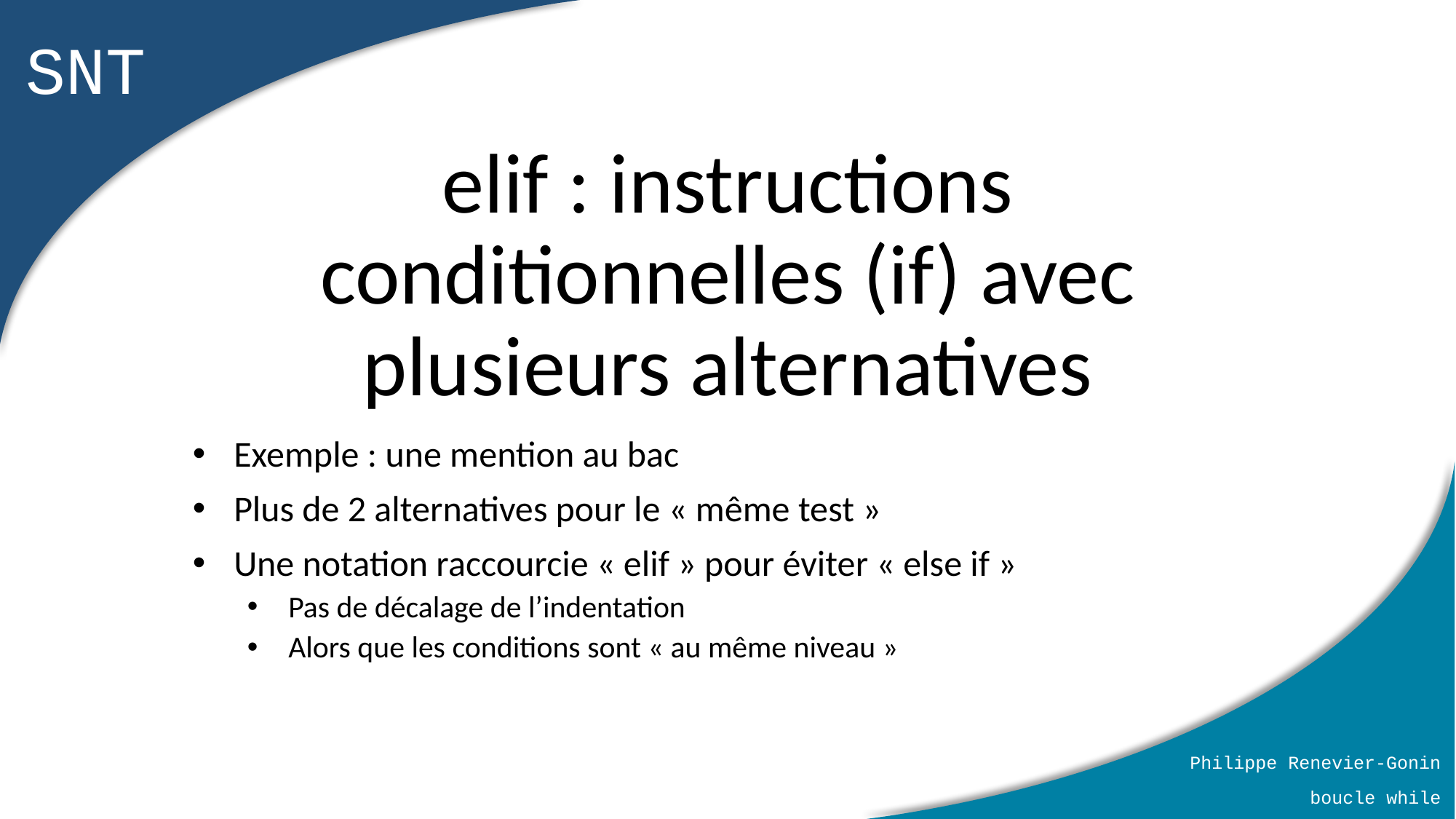

# elif : instructions conditionnelles (if) avec plusieurs alternatives
Exemple : une mention au bac
Plus de 2 alternatives pour le « même test »
Une notation raccourcie « elif » pour éviter « else if »
Pas de décalage de l’indentation
Alors que les conditions sont « au même niveau »